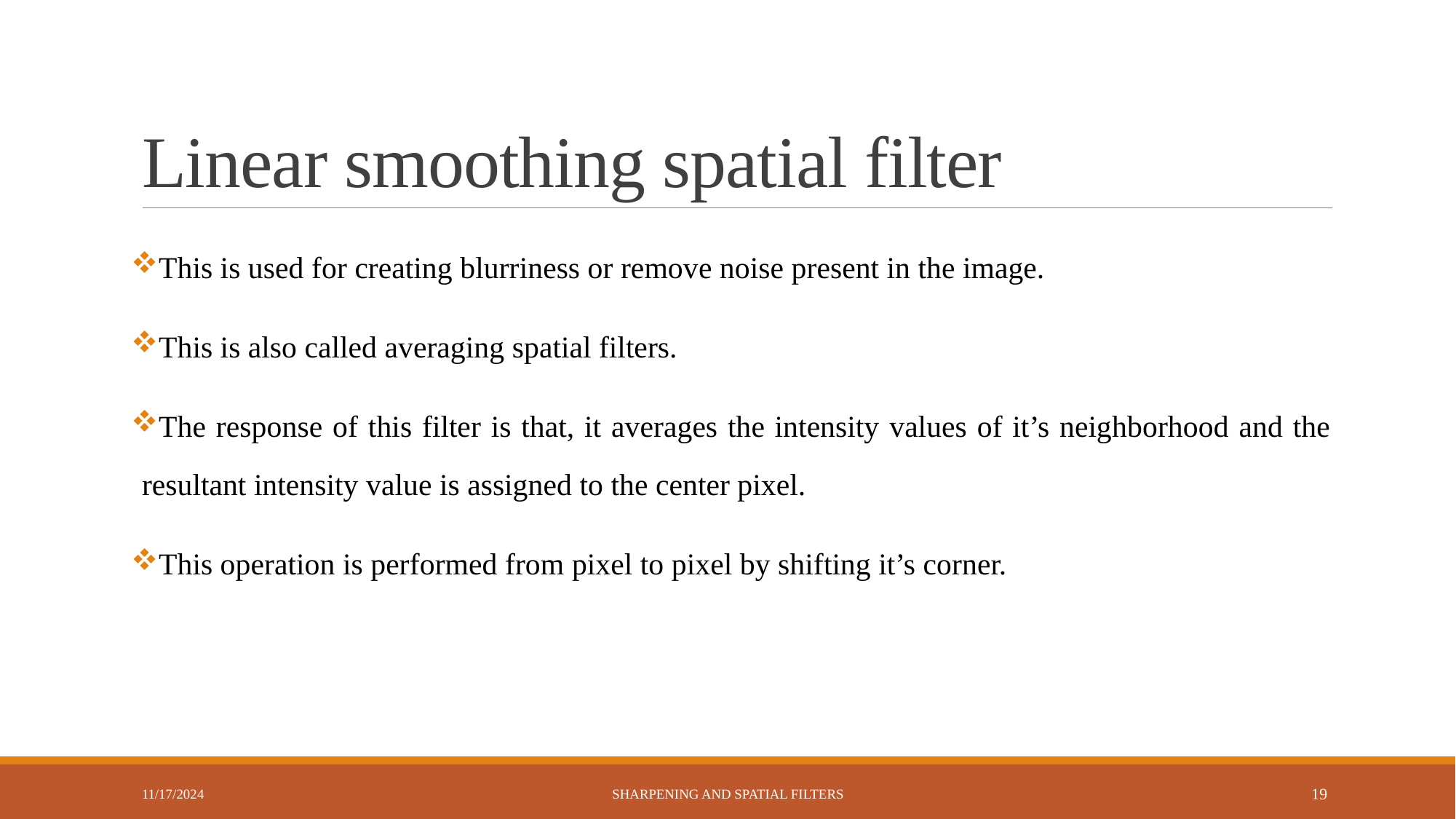

# Linear smoothing spatial filter
This is used for creating blurriness or remove noise present in the image.
This is also called averaging spatial filters.
The response of this filter is that, it averages the intensity values of it’s neighborhood and the resultant intensity value is assigned to the center pixel.
This operation is performed from pixel to pixel by shifting it’s corner.
11/17/2024
Sharpening and Spatial Filters
19